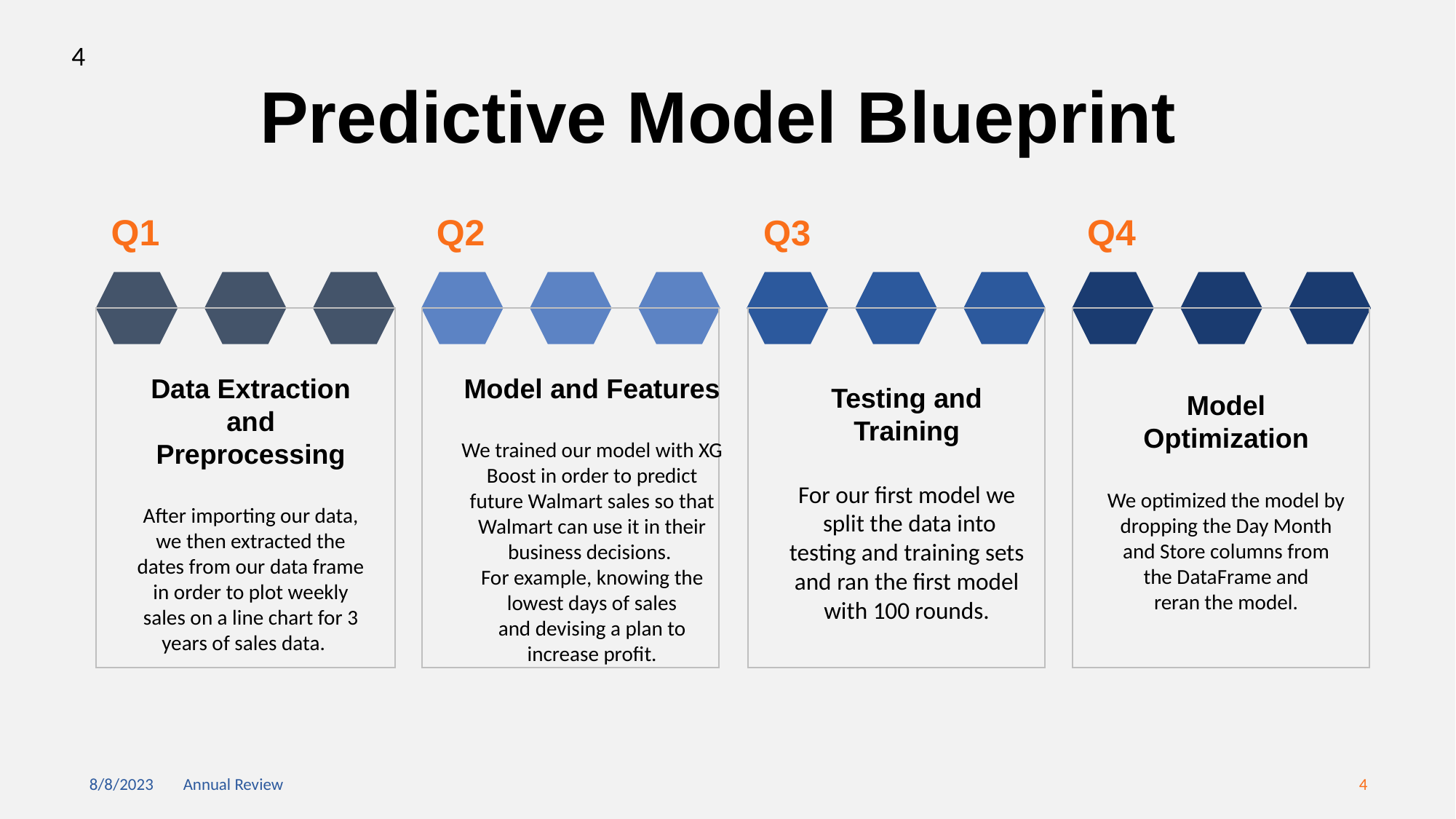

4
# Predictive Model Blueprint
Q1
Q2
Q3
Q4

Data Extraction and Preprocessing
After importing our data, we then extracted the dates from our data frame in order to plot weekly sales on a line chart for 3 years of sales data.
Model and Features
We trained our model with XG Boost in order to predict future Walmart sales so that Walmart can use it in their business decisions.
For example, knowing the lowest days of sales and devising a plan to increase profit.
Testing and Training
For our first model we  split the data into testing and training sets and ran the first model with 100 rounds.
Model Optimization
We optimized the model by dropping the Day Month and Store columns from the DataFrame and reran the model.